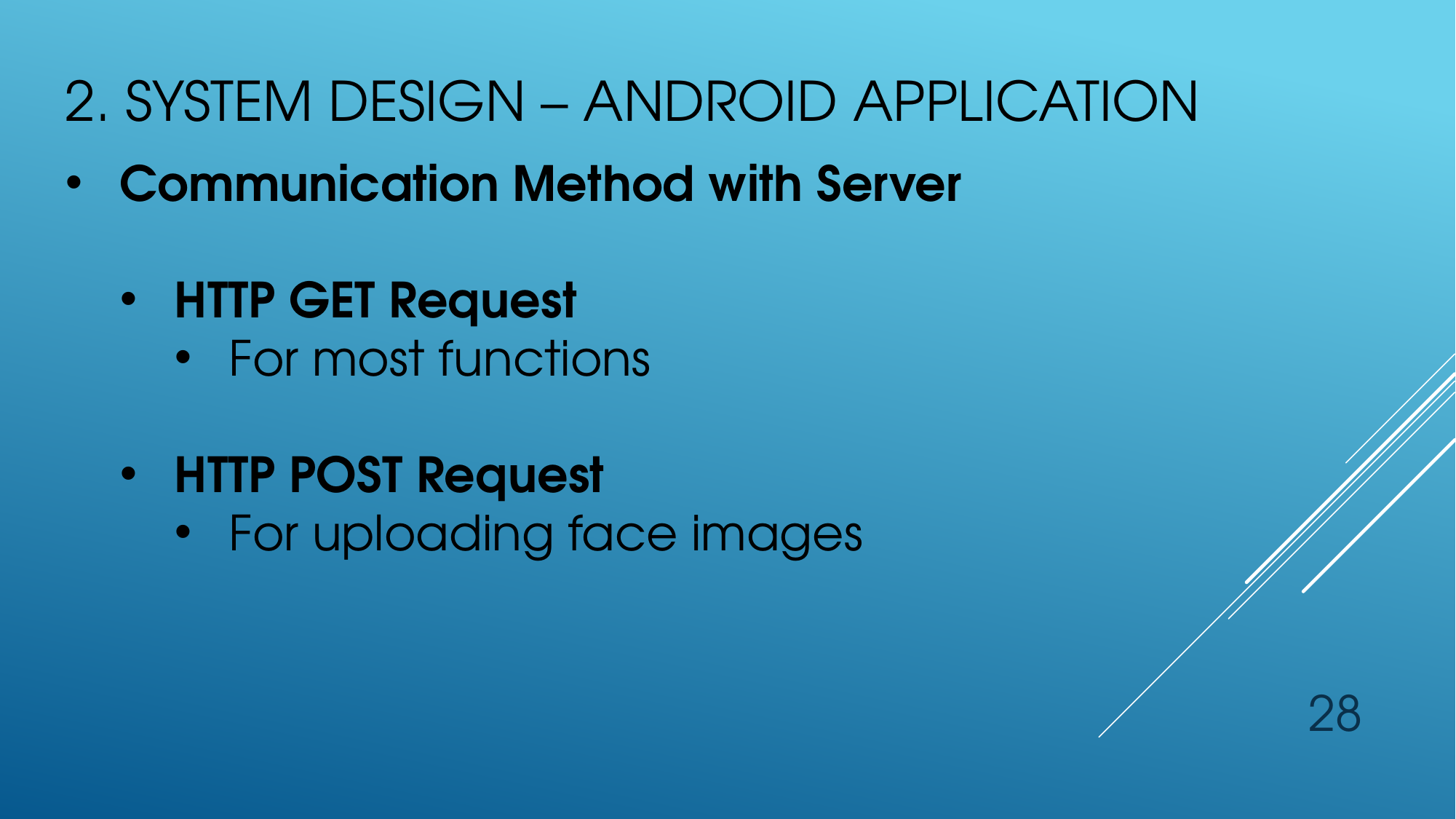

# 2. System design – Android application
Communication Method with Server

HTTP GET Request
For most functions

HTTP POST Request
For uploading face images

28